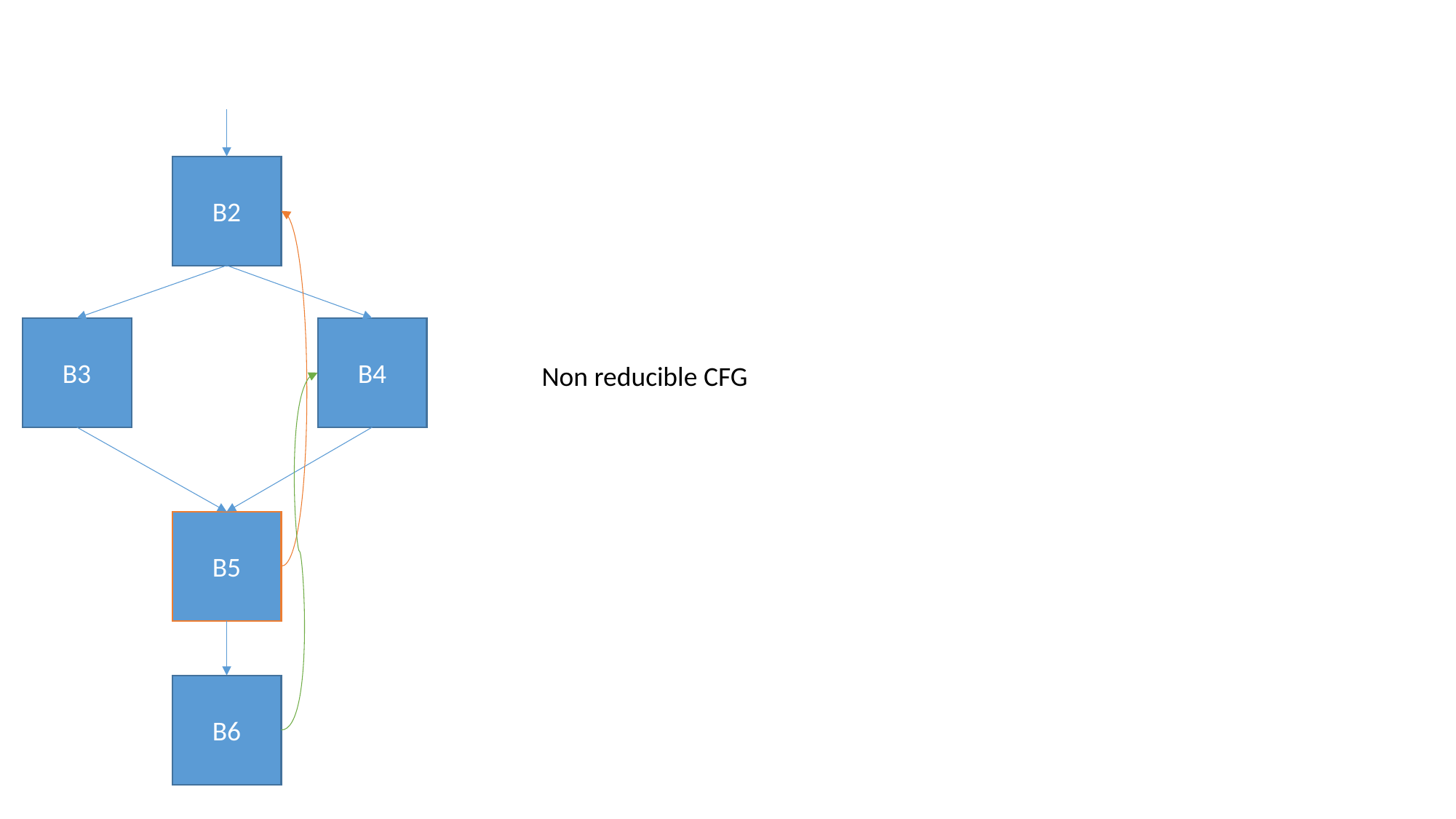

B2
B3
B4
Non reducible CFG
B5
B6